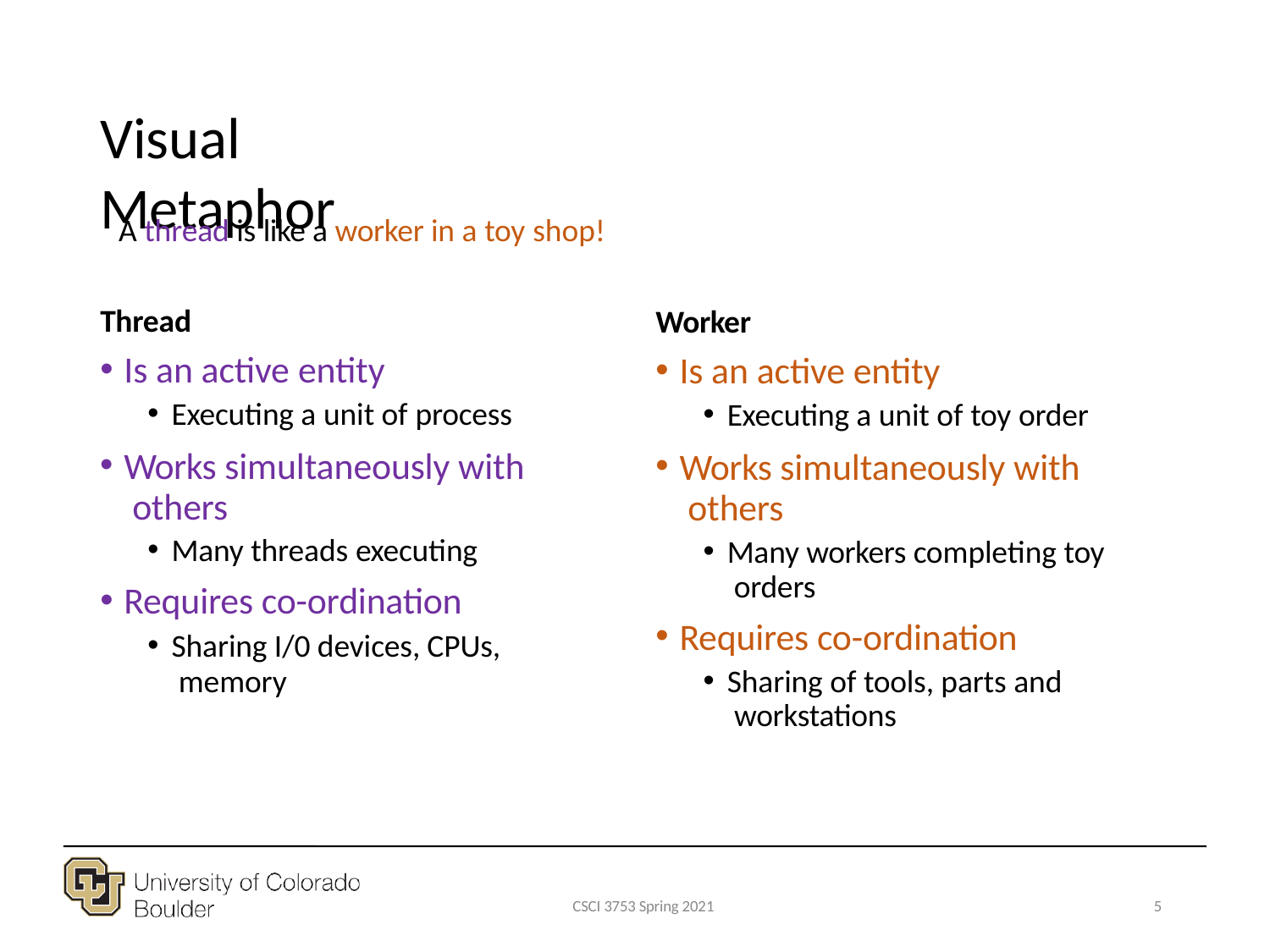

# Visual Metaphor
A thread is like a worker in a toy shop!

Thread
Is an active entity
Executing a unit of process
Works simultaneously with  others
Many threads executing
Requires co-ordination
Sharing I/0 devices, CPUs,  memory
Worker
Is an active entity
Executing a unit of toy order
Works simultaneously with  others
Many workers completing toy  orders
Requires co-ordination
Sharing of tools, parts and  workstations
CSCI 3753 Spring 2021
5